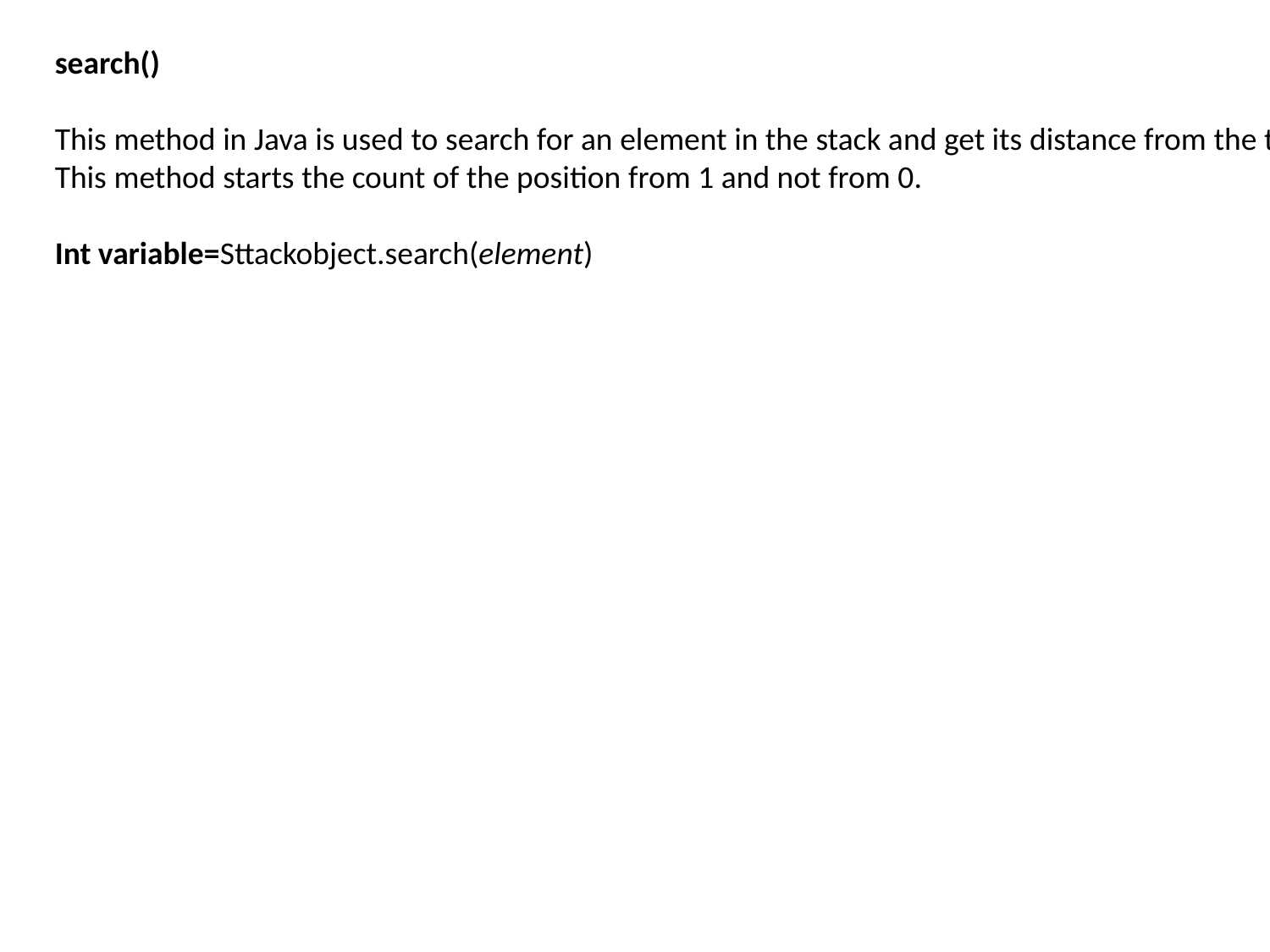

search()

This method in Java is used to search for an element in the stack and get its distance from the top.
This method starts the count of the position from 1 and not from 0.

Int variable=Sttackobject.search(element)